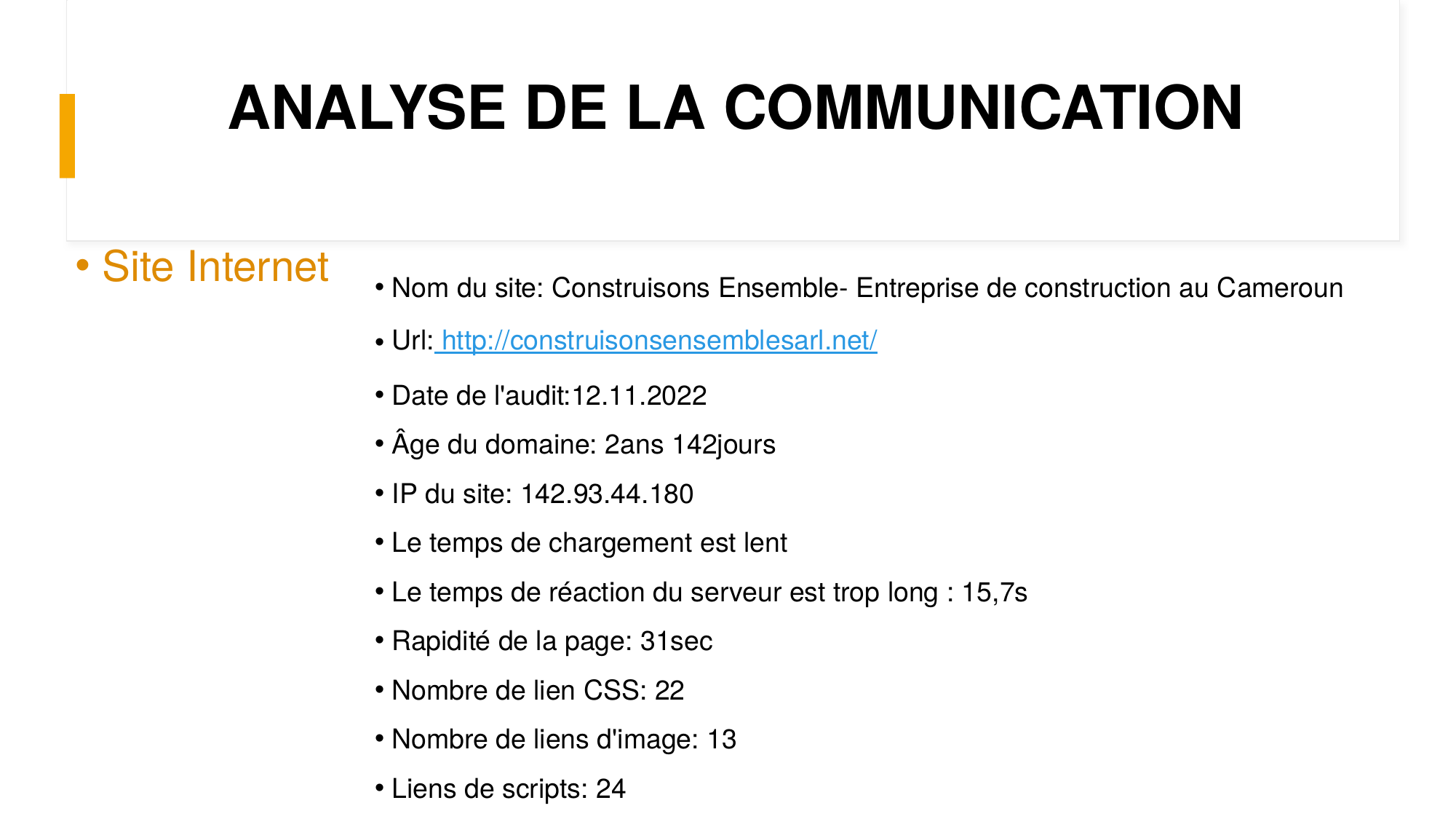

# ANALYSE DE LA COMMUNICATION

Site Internet
 Nom du site: Construisons Ensemble- Entreprise de construction au Cameroun
 Url: http://construisonsensemblesarl.net/
 Date de l'audit:12.11.2022
 Âge du domaine: 2ans 142jours
 IP du site: 142.93.44.180
 Le temps de chargement est lent
 Le temps de réaction du serveur est trop long : 15,7s
 Rapidité de la page: 31sec
 Nombre de lien CSS: 22
 Nombre de liens d'image: 13
 Liens de scripts: 24